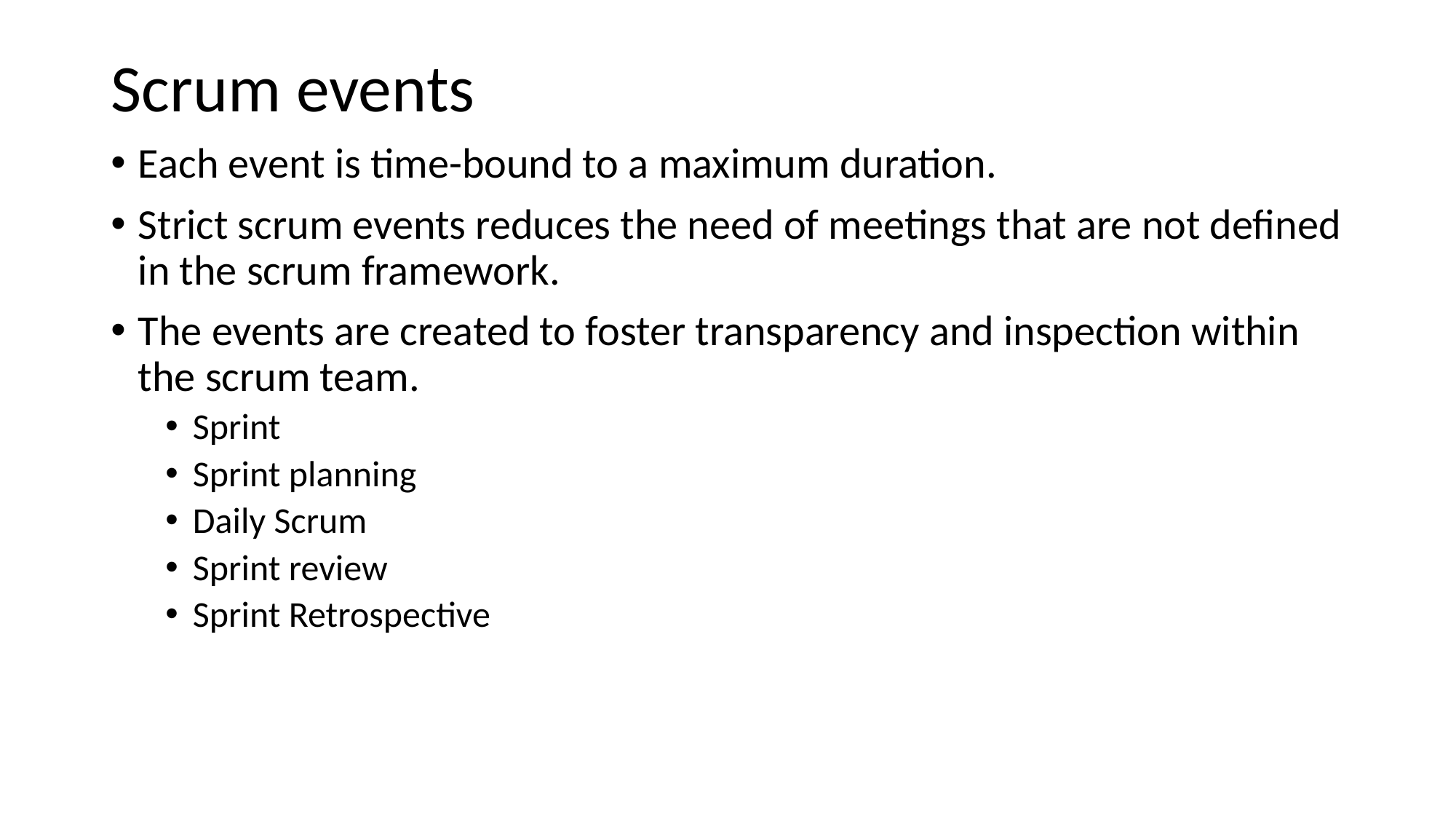

# Scrum events
Each event is time-bound to a maximum duration.
Strict scrum events reduces the need of meetings that are not defined in the scrum framework.
The events are created to foster transparency and inspection within the scrum team.
Sprint
Sprint planning
Daily Scrum
Sprint review
Sprint Retrospective